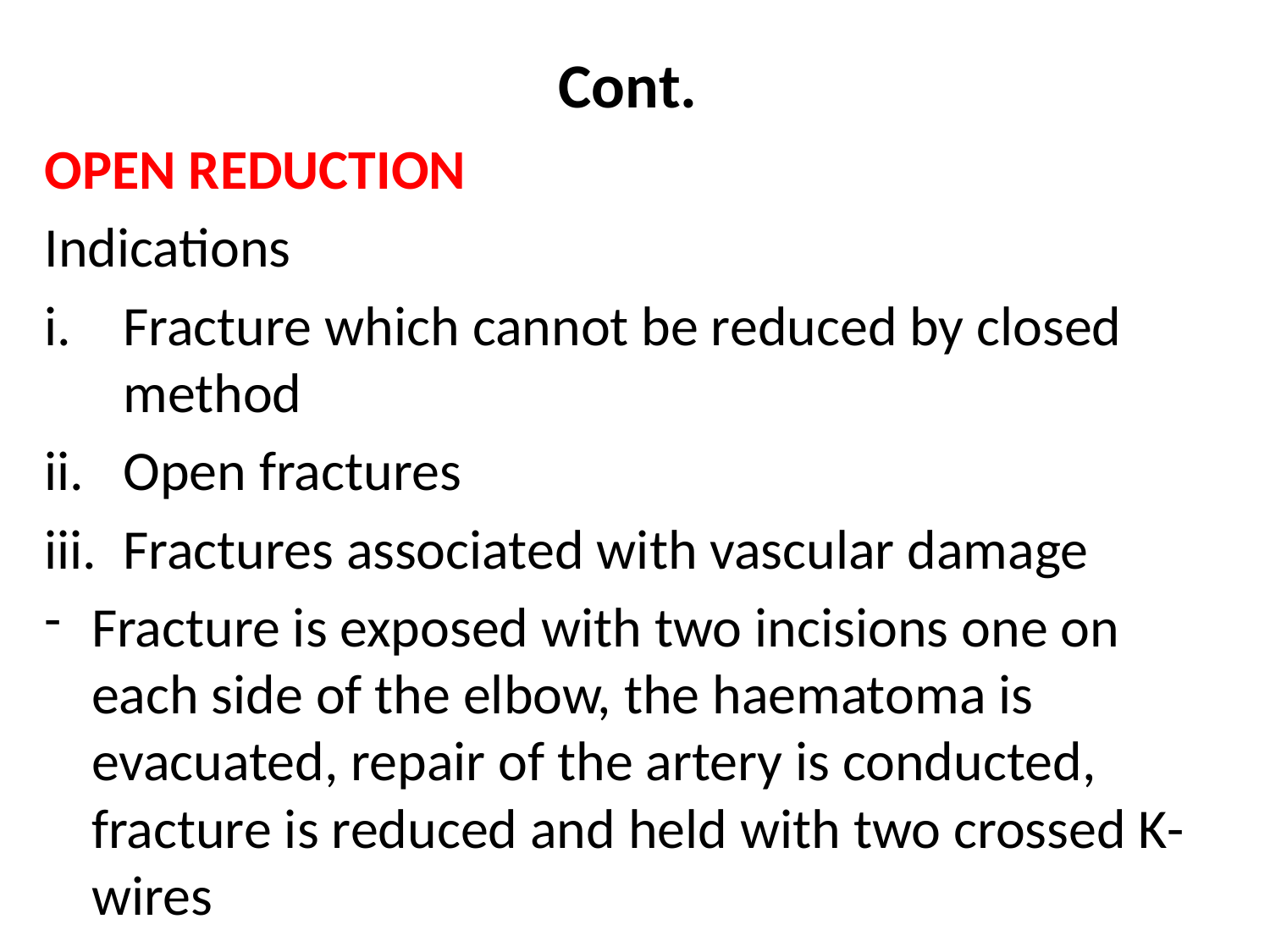

# Cont.
OPEN REDUCTION
Indications
Fracture which cannot be reduced by closed method
Open fractures
Fractures associated with vascular damage
Fracture is exposed with two incisions one on each side of the elbow, the haematoma is evacuated, repair of the artery is conducted, fracture is reduced and held with two crossed K-wires